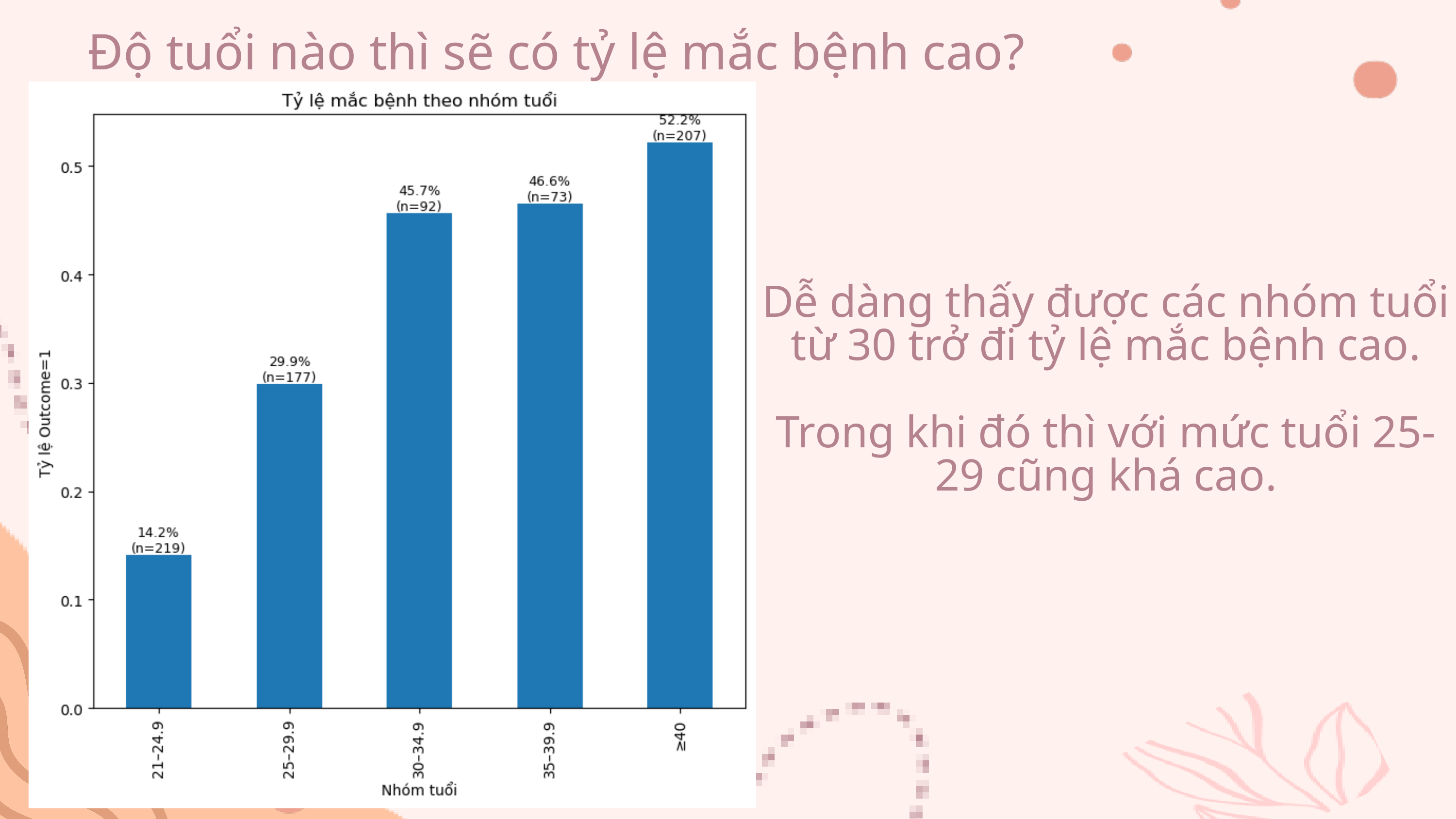

Độ tuổi nào thì sẽ có tỷ lệ mắc bệnh cao?

Dễ dàng thấy được các nhóm tuổi từ 30 trở đi tỷ lệ mắc bệnh cao.

Trong khi đó thì với mức tuổi 25-29 cũng khá cao.